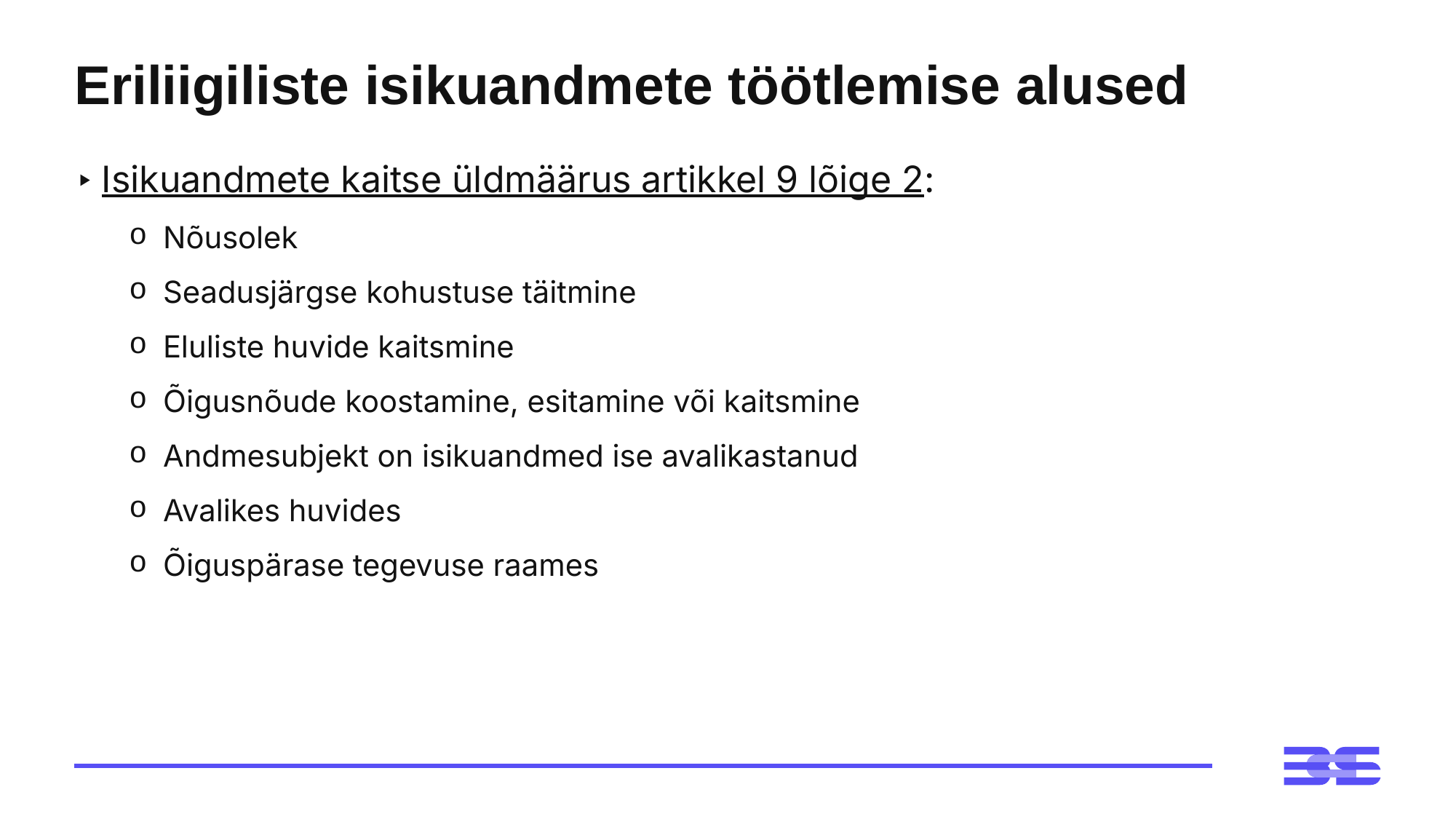

# Eriliigiliste isikuandmete töötlemise alused
Isikuandmete kaitse üldmäärus artikkel 9 lõige 2:
Nõusolek
Seadusjärgse kohustuse täitmine
Eluliste huvide kaitsmine
Õigusnõude koostamine, esitamine või kaitsmine
Andmesubjekt on isikuandmed ise avalikastanud
Avalikes huvides
Õiguspärase tegevuse raames